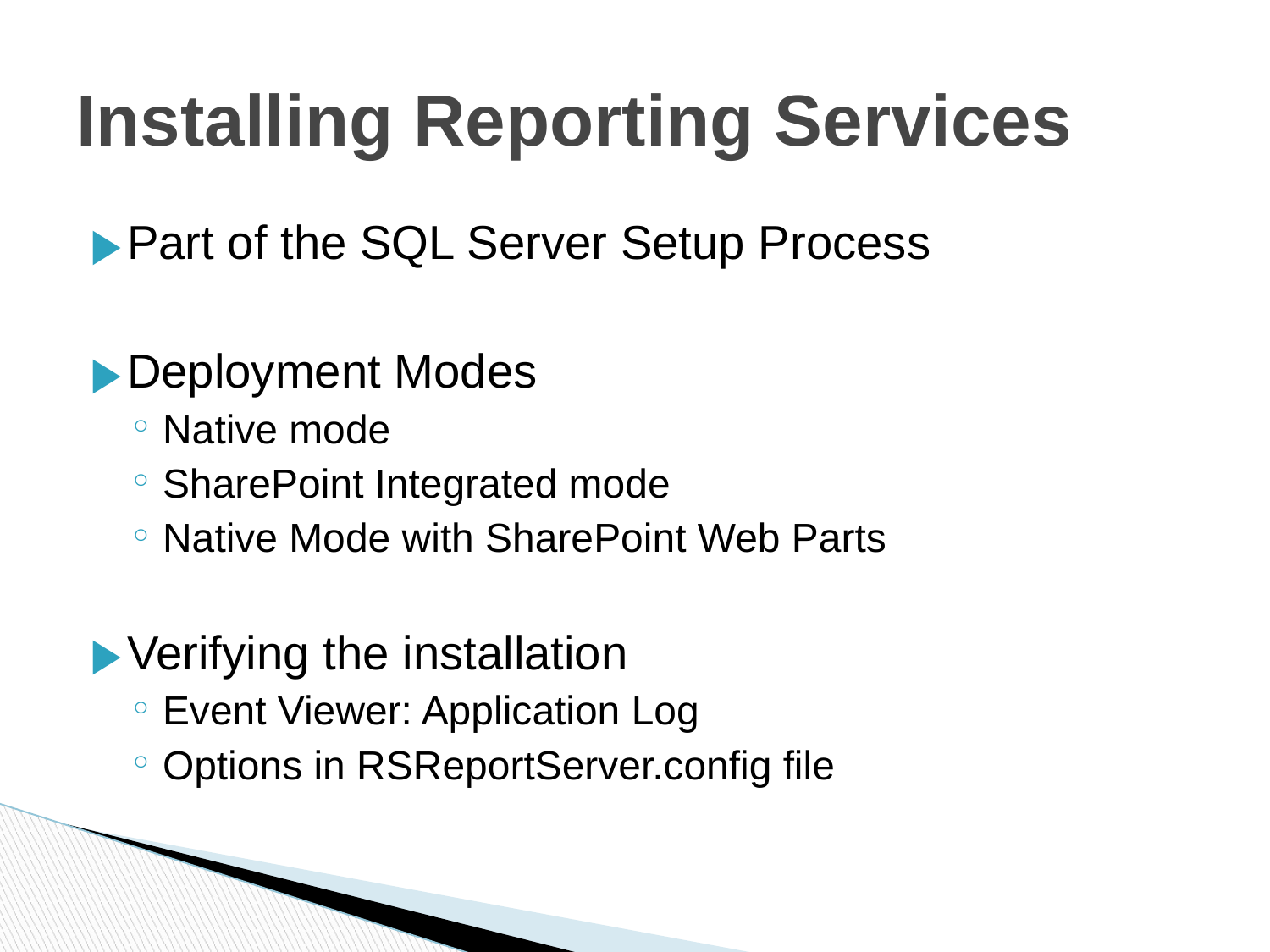

# Installing Reporting Services
Part of the SQL Server Setup Process

Deployment Modes
Native mode
SharePoint Integrated mode
Native Mode with SharePoint Web Parts

Verifying the installation
Event Viewer: Application Log
Options in RSReportServer.config file